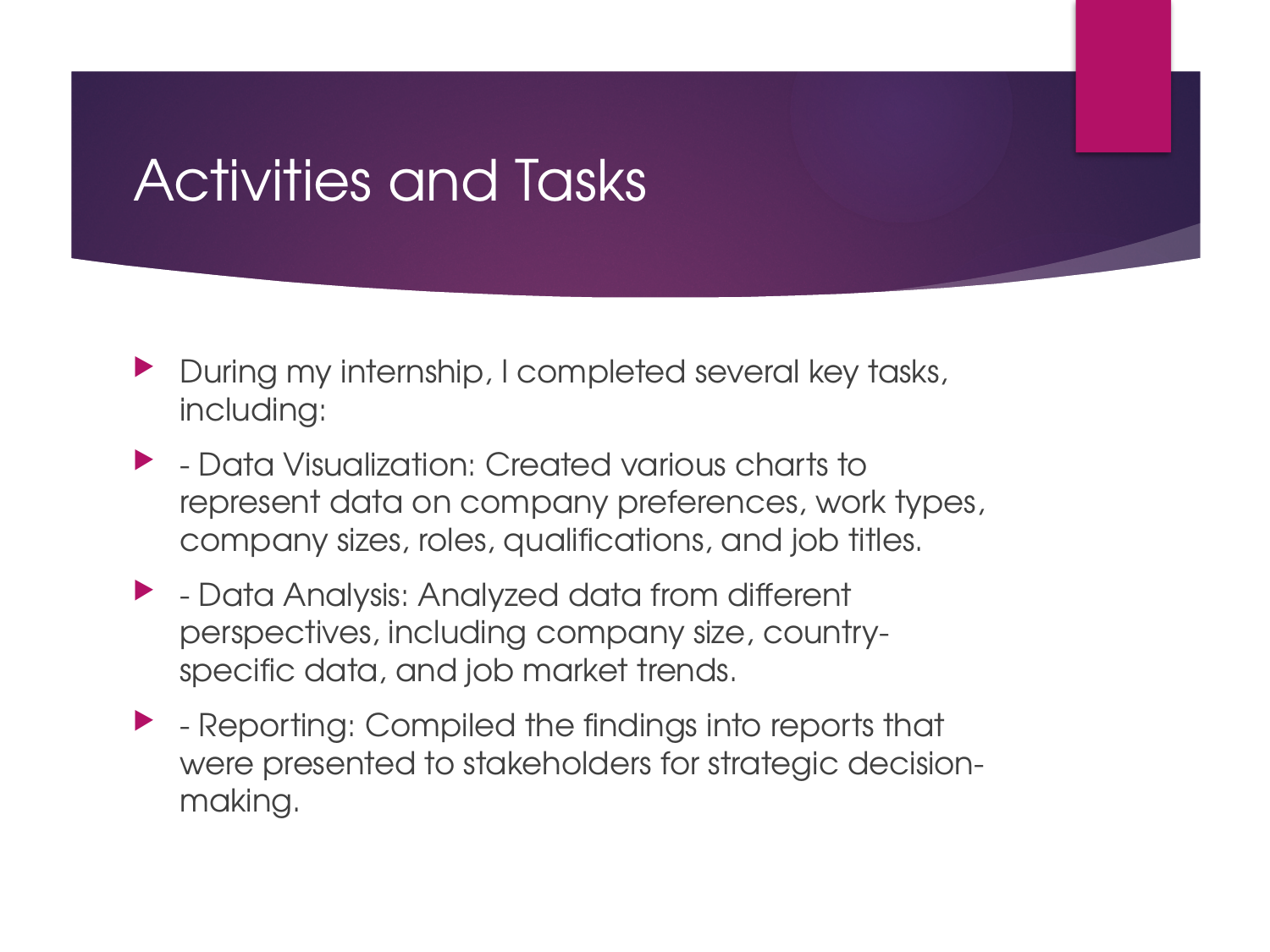

# Activities and Tasks
During my internship, I completed several key tasks, including:
- Data Visualization: Created various charts to represent data on company preferences, work types, company sizes, roles, qualifications, and job titles.
- Data Analysis: Analyzed data from different perspectives, including company size, country-specific data, and job market trends.
- Reporting: Compiled the findings into reports that were presented to stakeholders for strategic decision-making.